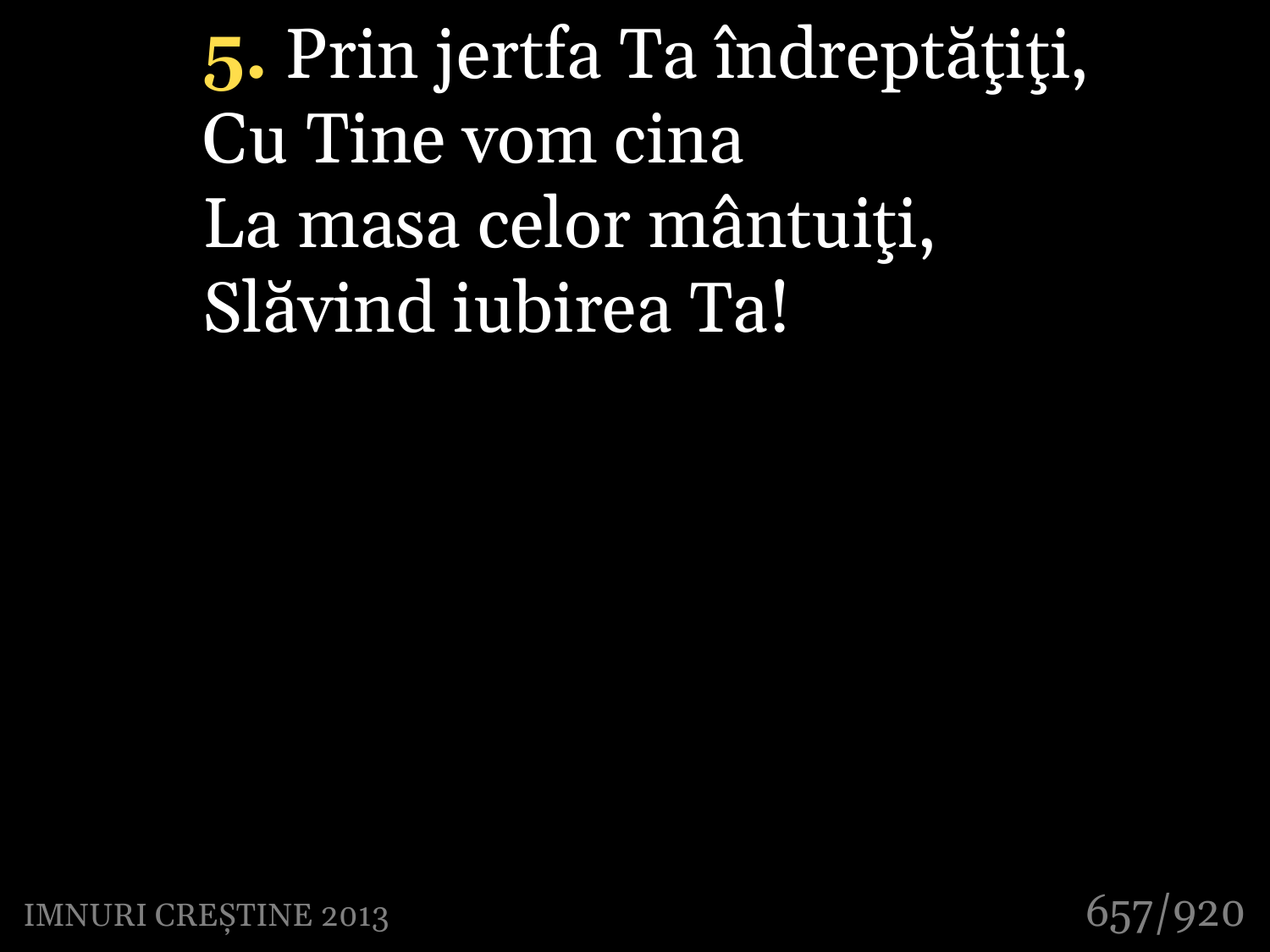

5. Prin jertfa Ta îndreptăţiţi,
Cu Tine vom cina
La masa celor mântuiţi,
Slăvind iubirea Ta!
657/920
IMNURI CREȘTINE 2013